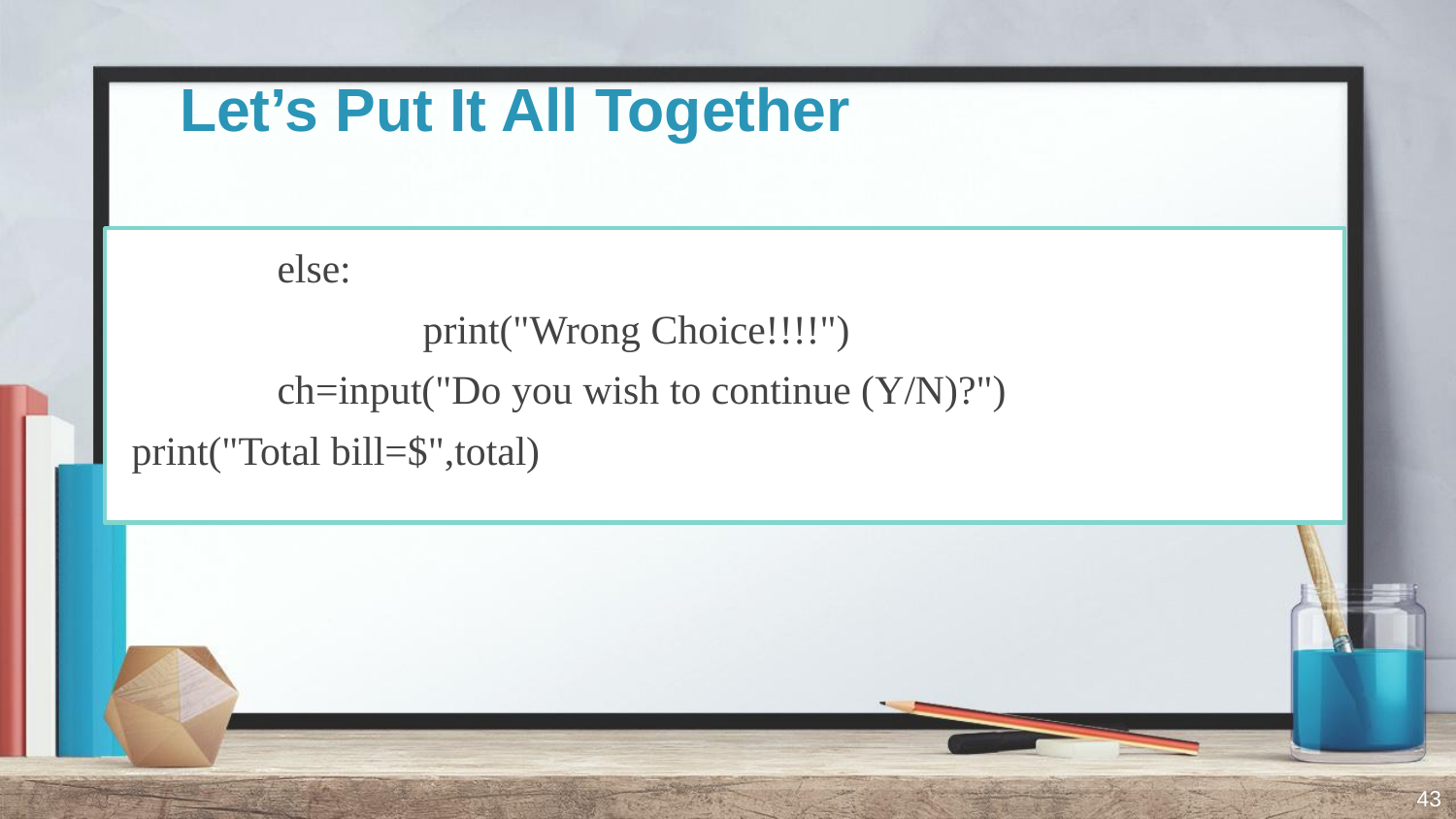

# Let’s Put It All Together
	else:
		print("Wrong Choice!!!!")
	ch=input("Do you wish to continue (Y/N)?")
print("Total bill=$",total)
43